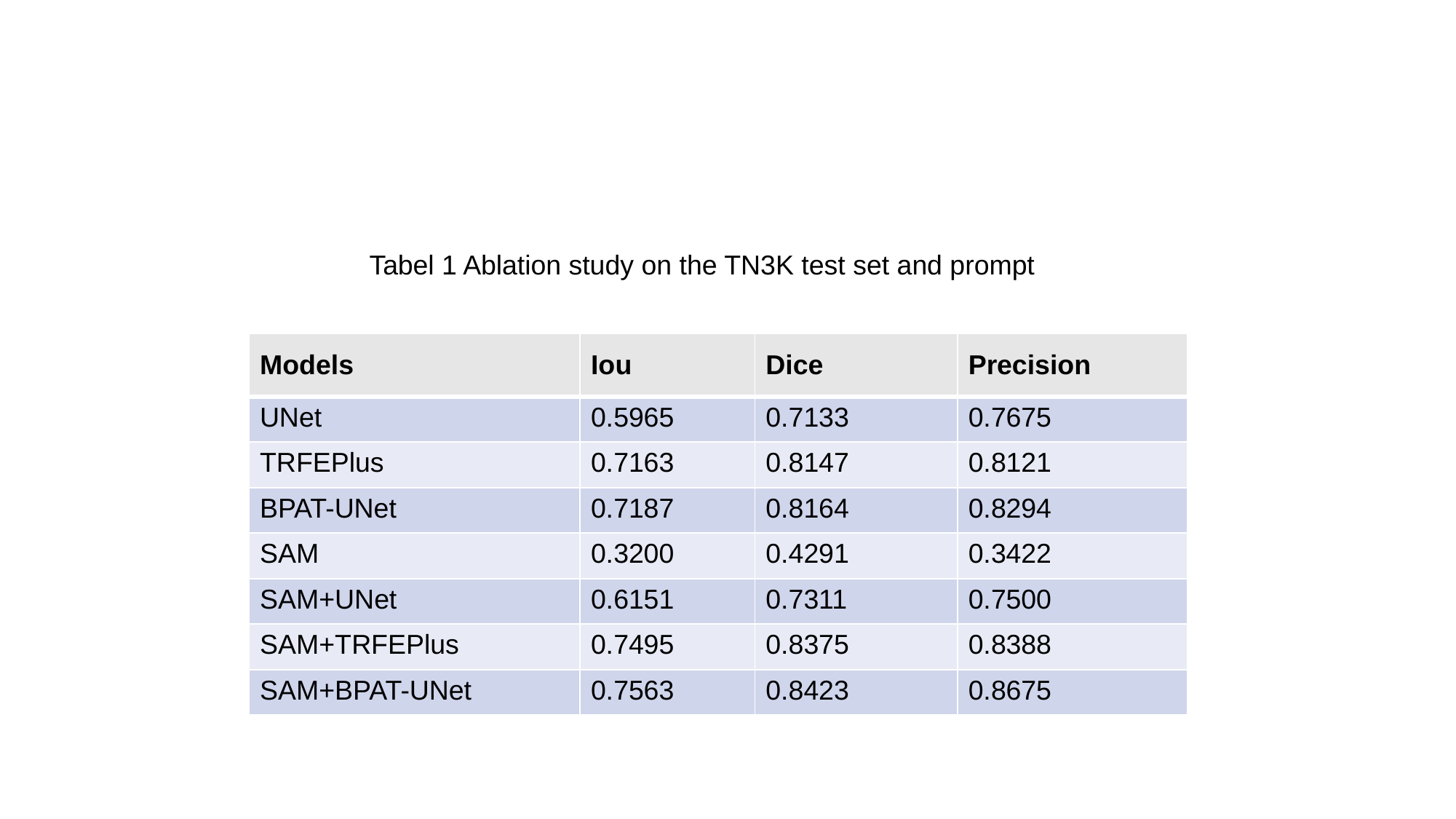

Tabel 1 Ablation study on the TN3K test set and prompt
| Models | Iou | Dice | Precision |
| --- | --- | --- | --- |
| UNet | 0.5965 | 0.7133 | 0.7675 |
| TRFEPlus | 0.7163 | 0.8147 | 0.8121 |
| BPAT-UNet | 0.7187 | 0.8164 | 0.8294 |
| SAM | 0.3200 | 0.4291 | 0.3422 |
| SAM+UNet | 0.6151 | 0.7311 | 0.7500 |
| SAM+TRFEPlus | 0.7495 | 0.8375 | 0.8388 |
| SAM+BPAT-UNet | 0.7563 | 0.8423 | 0.8675 |